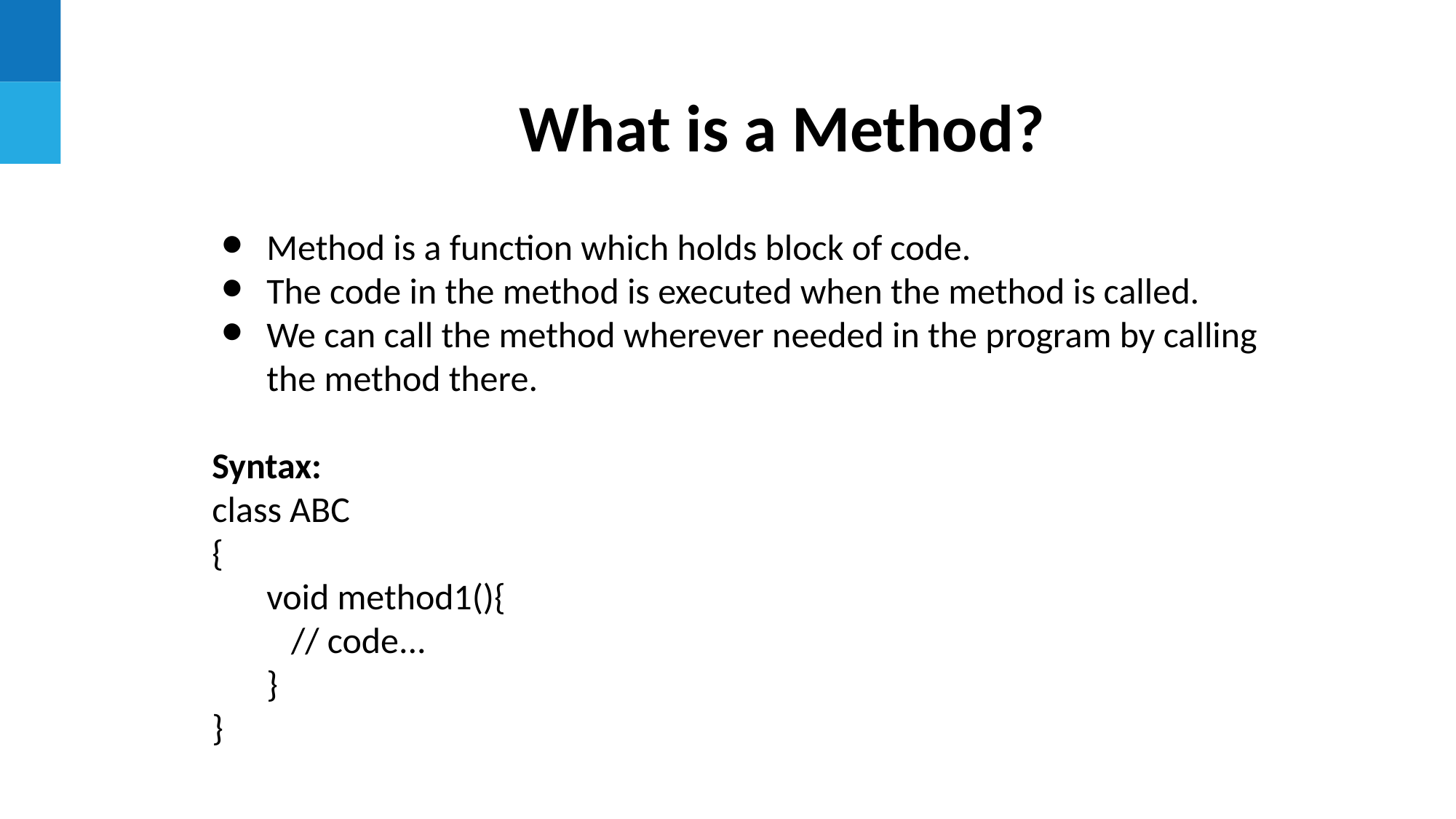

What is a Method?
Method is a function which holds block of code.
The code in the method is executed when the method is called.
We can call the method wherever needed in the program by calling the method there.

Syntax:
class ABC
{
void method1(){
   // code...
}
}